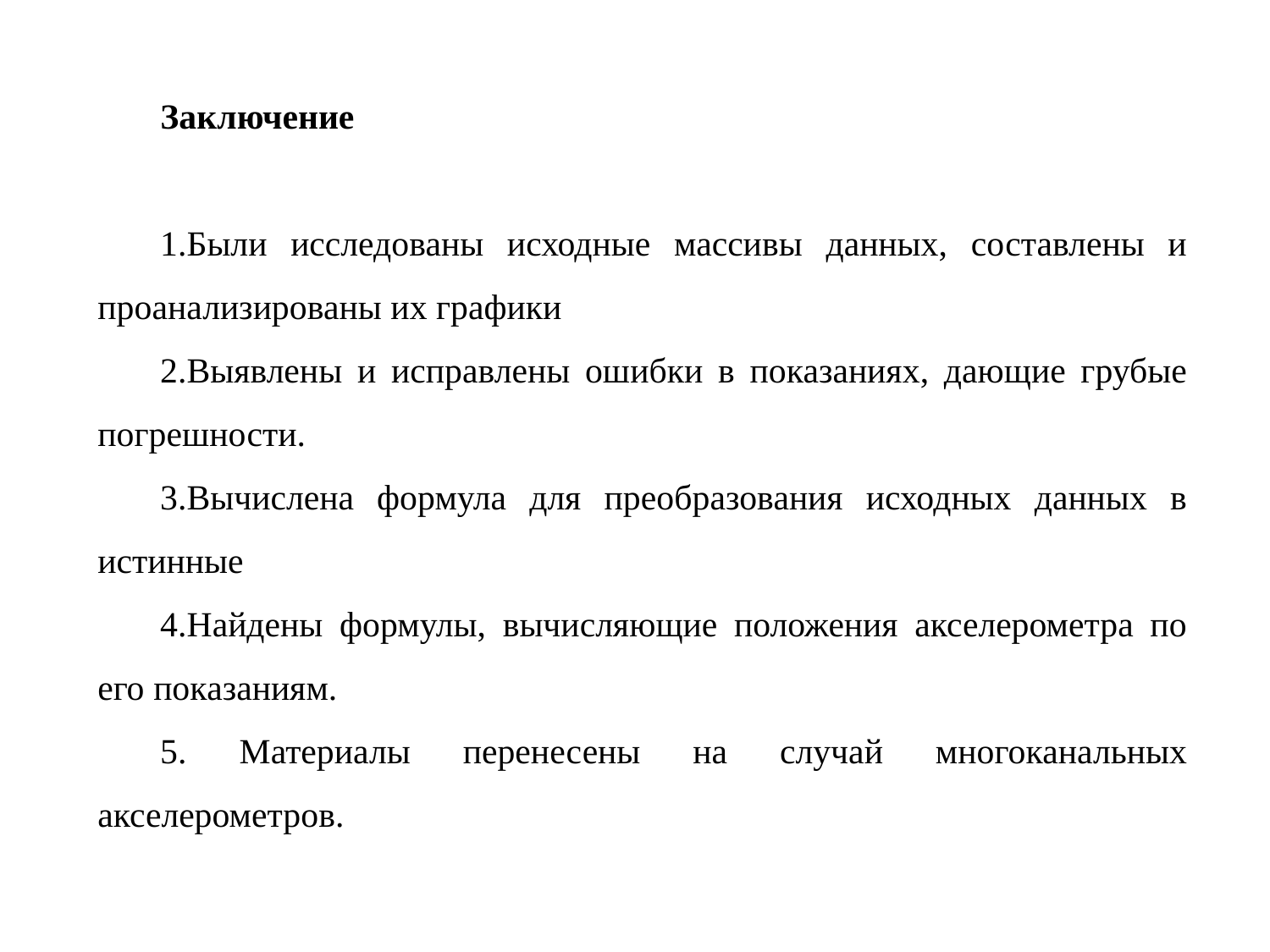

Заключение

Были исследованы исходные массивы данных, составлены и проанализированы их графики
Выявлены и исправлены ошибки в показаниях, дающие грубые погрешности.
Вычислена формула для преобразования исходных данных в истинные
Найдены формулы, вычисляющие положения акселерометра по его показаниям.
 Материалы перенесены на случай многоканальных акселерометров.